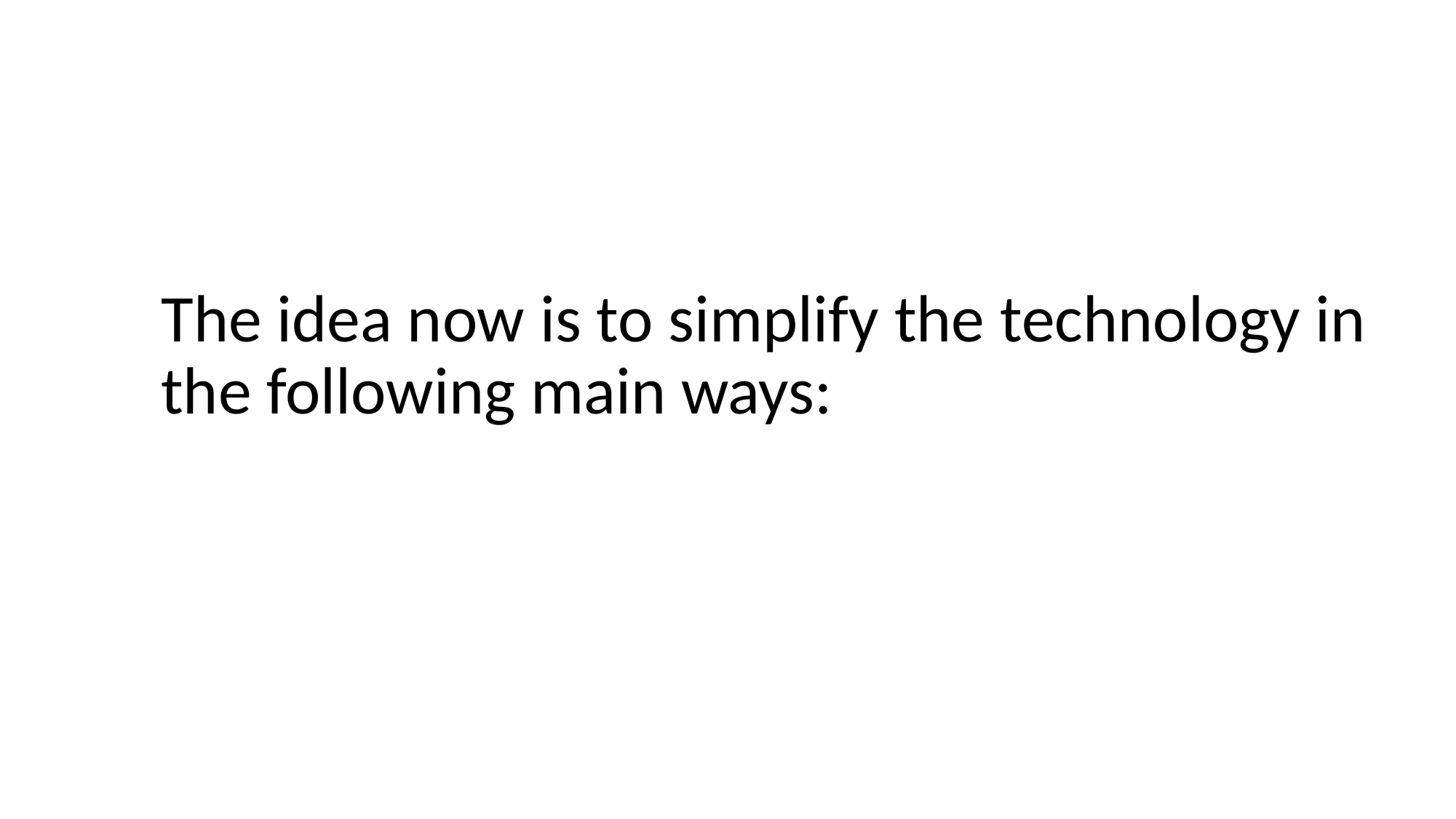

# The idea now is to simplify the technology in the following main ways: